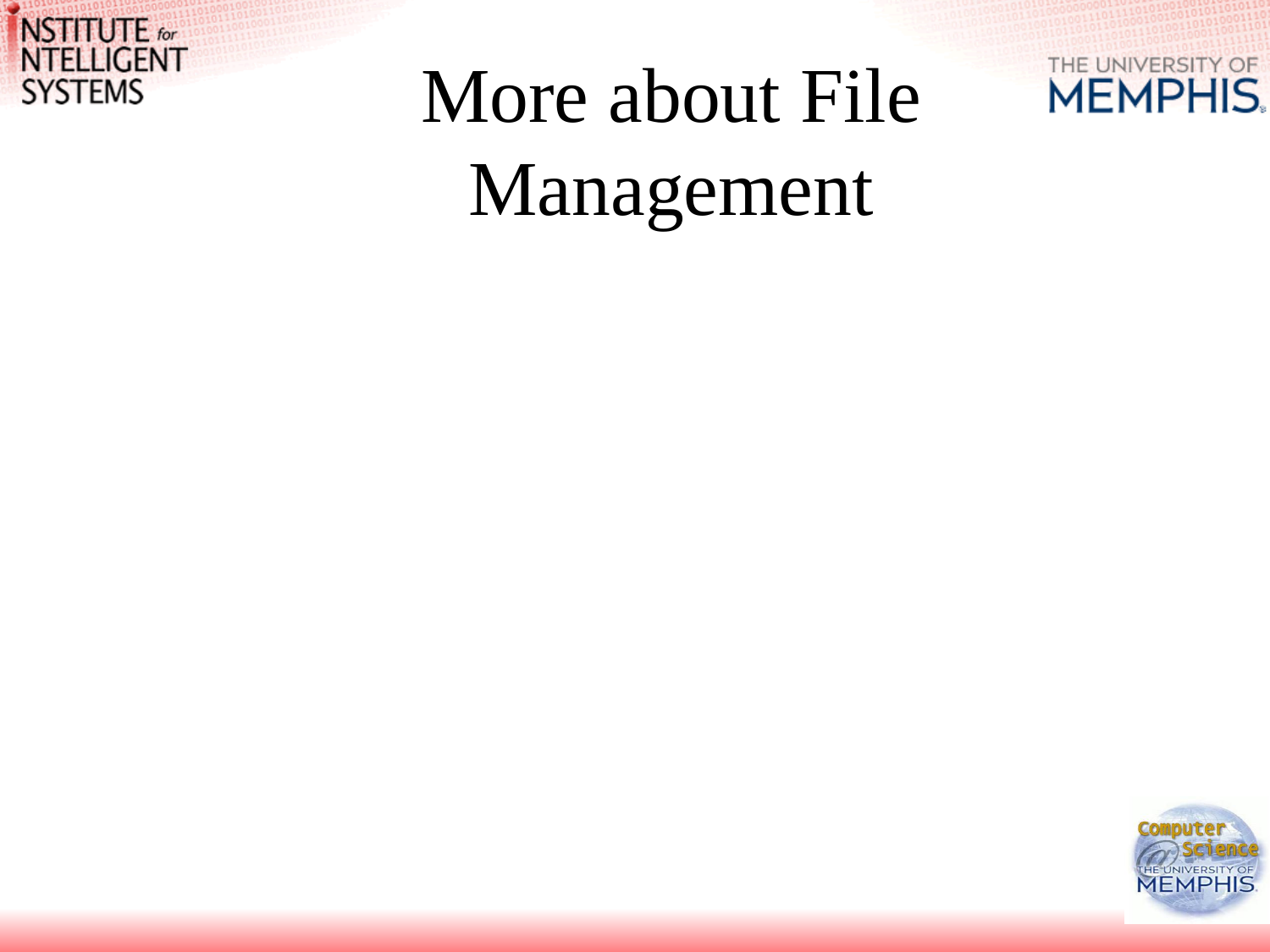

# More about File Management
open(INFILE,"myfile"): reading
open(OUTFILE,">myfile"): writing
open(OUTFILE,">>myfile"): appending
open(INFILE,"someprogram |"): reading from program
open(OUTFILE,"| someprogram"): writing to program
opendir(DIR,"mydirectory"): open directory

Operations on an open file handle
$a = <INFILE>: read a line from INFILE into $a
@a = <INFILE>: read all lines from INFILE into @a
$a = readdir(DIR): read a filename from DIR into $a
@a = readdir(DIR): read all filenames from DIR into @a
read(INFILE,$a,$length): read $length characters from INFILE into $a
print OUTFILE "text": write some text in OUTFILE

Close files/directories
close(FILE): close a file
closedir(DIR): close a directory